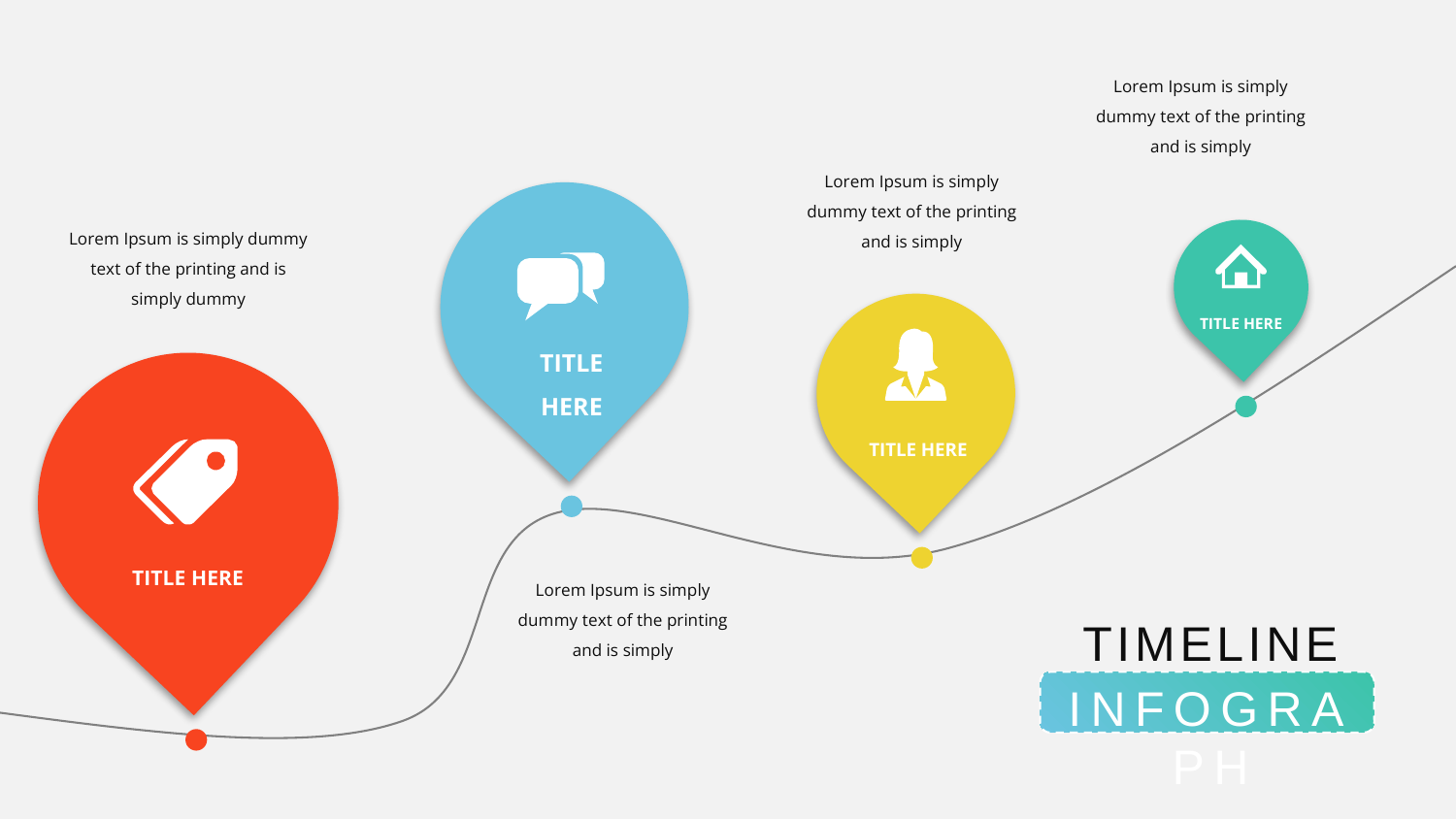

Lorem Ipsum is simply dummy text of the printing and is simply
Lorem Ipsum is simply dummy text of the printing and is simply

Lorem Ipsum is simply dummy text of the printing and is simply dummy

TITLE HERE
TITLE HERE

TITLE HERE

TITLE HERE

Lorem Ipsum is simply dummy text of the printing and is simply
TIMELINE

INFOGRAPH